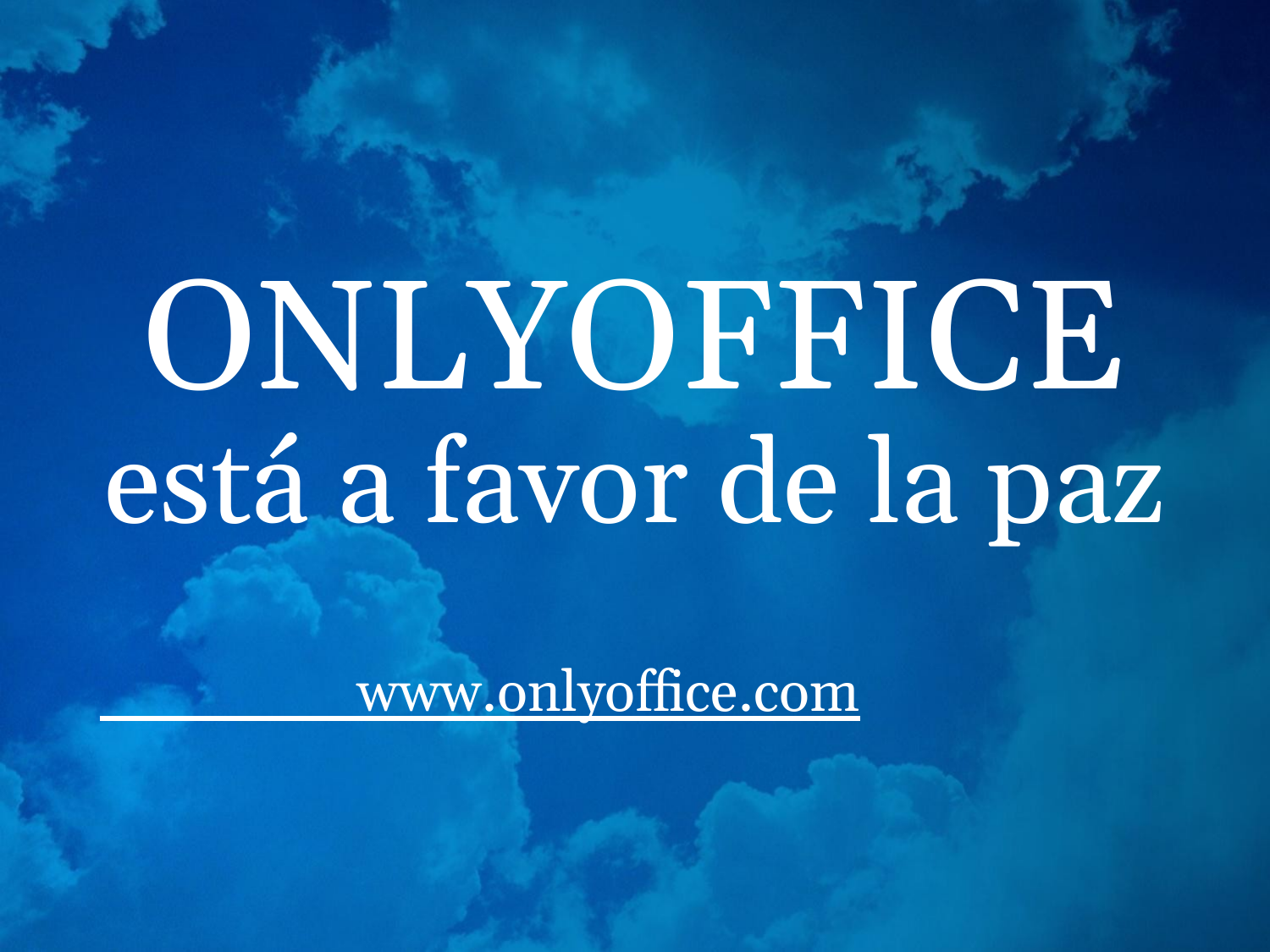

# ONLYOFFICE está a favor de la paz
                   www.onlyoffice.com